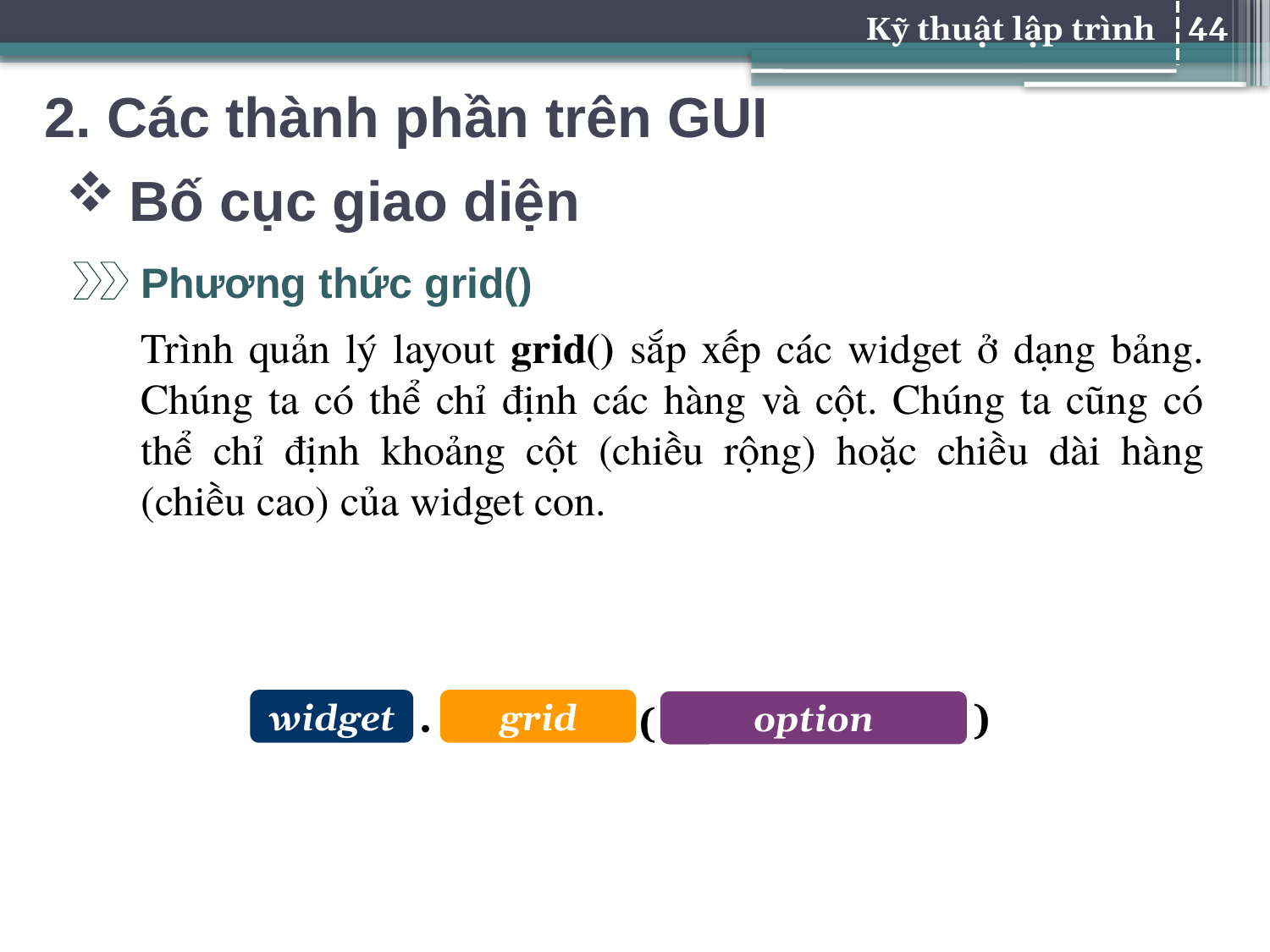

44
# 2. Các thành phần trên GUI
Bố cục giao diện
Phương thức grid()

Trình quản lý layout grid() sắp xếp các widget ở dạng bảng. Chúng ta có thể chỉ định các hàng và cột. Chúng ta cũng có thể chỉ định khoảng cột (chiều rộng) hoặc chiều dài hàng (chiều cao) của widget con.
.
)
widget
grid
(
option